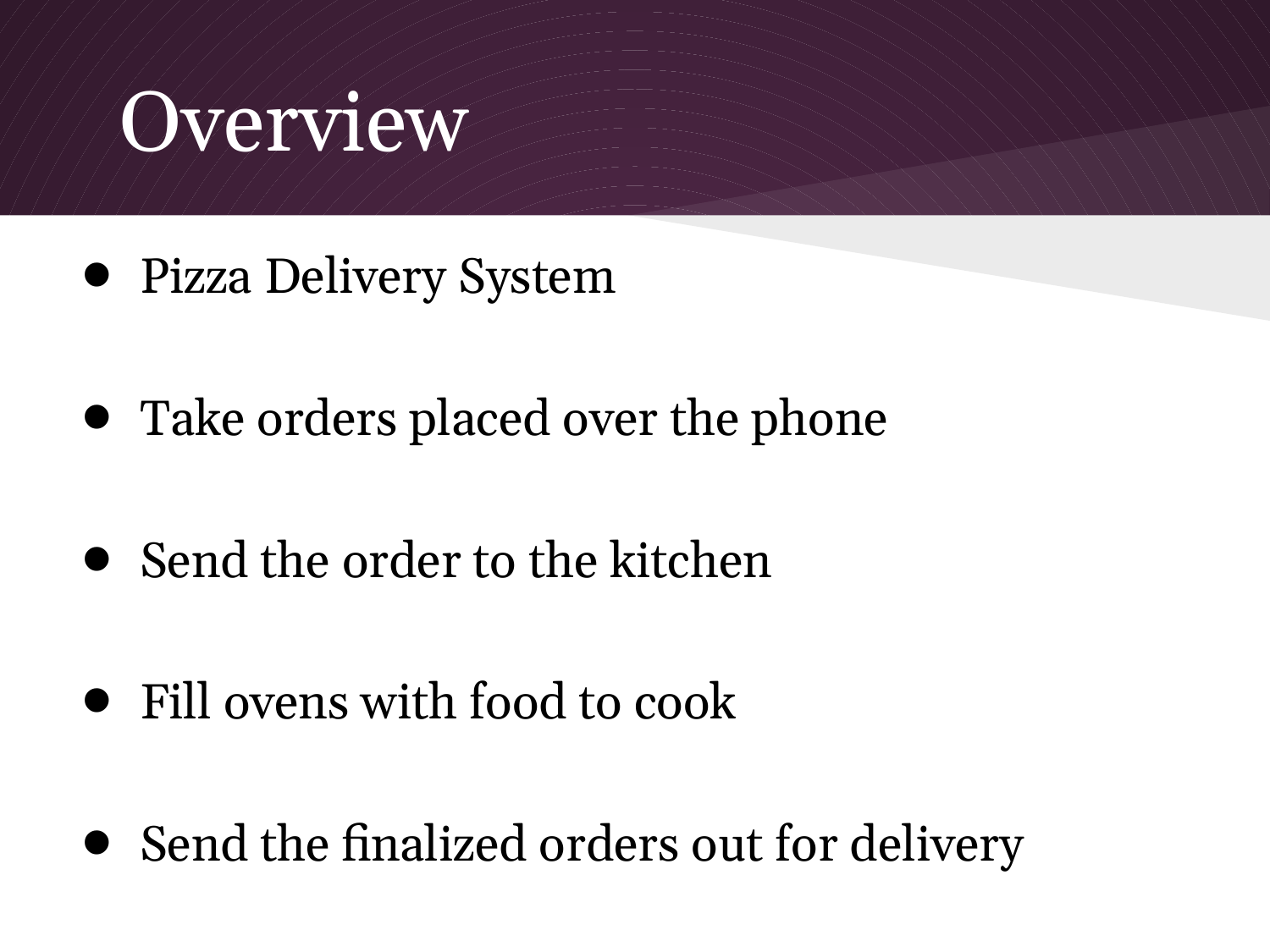

# Overview
Pizza Delivery System

Take orders placed over the phone

Send the order to the kitchen

Fill ovens with food to cook

Send the finalized orders out for delivery